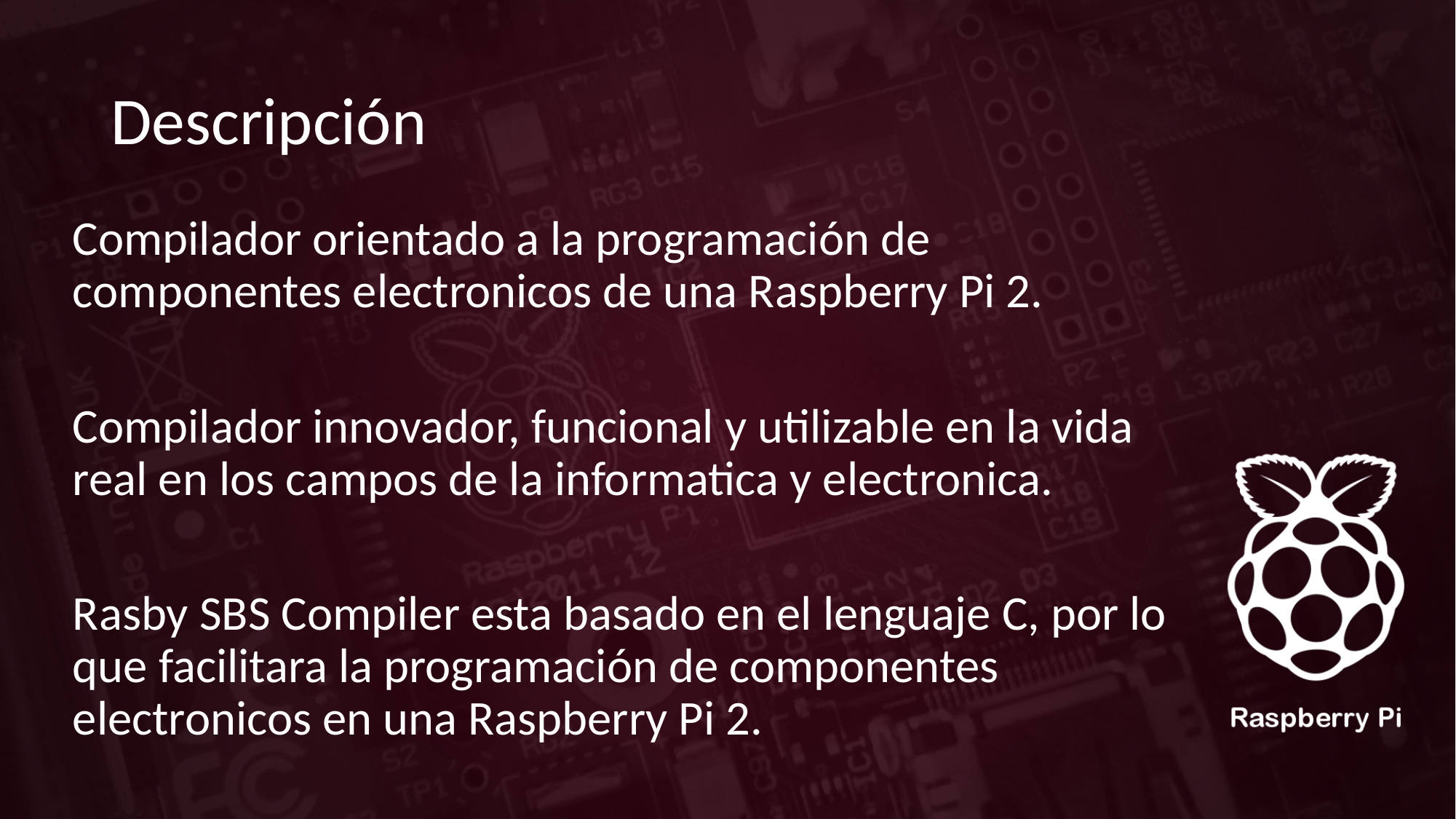

# Descripción
Compilador orientado a la programación de componentes electronicos de una Raspberry Pi 2.

Compilador innovador, funcional y utilizable en la vida real en los campos de la informatica y electronica.

Rasby SBS Compiler esta basado en el lenguaje C, por lo que facilitara la programación de componentes electronicos en una Raspberry Pi 2.